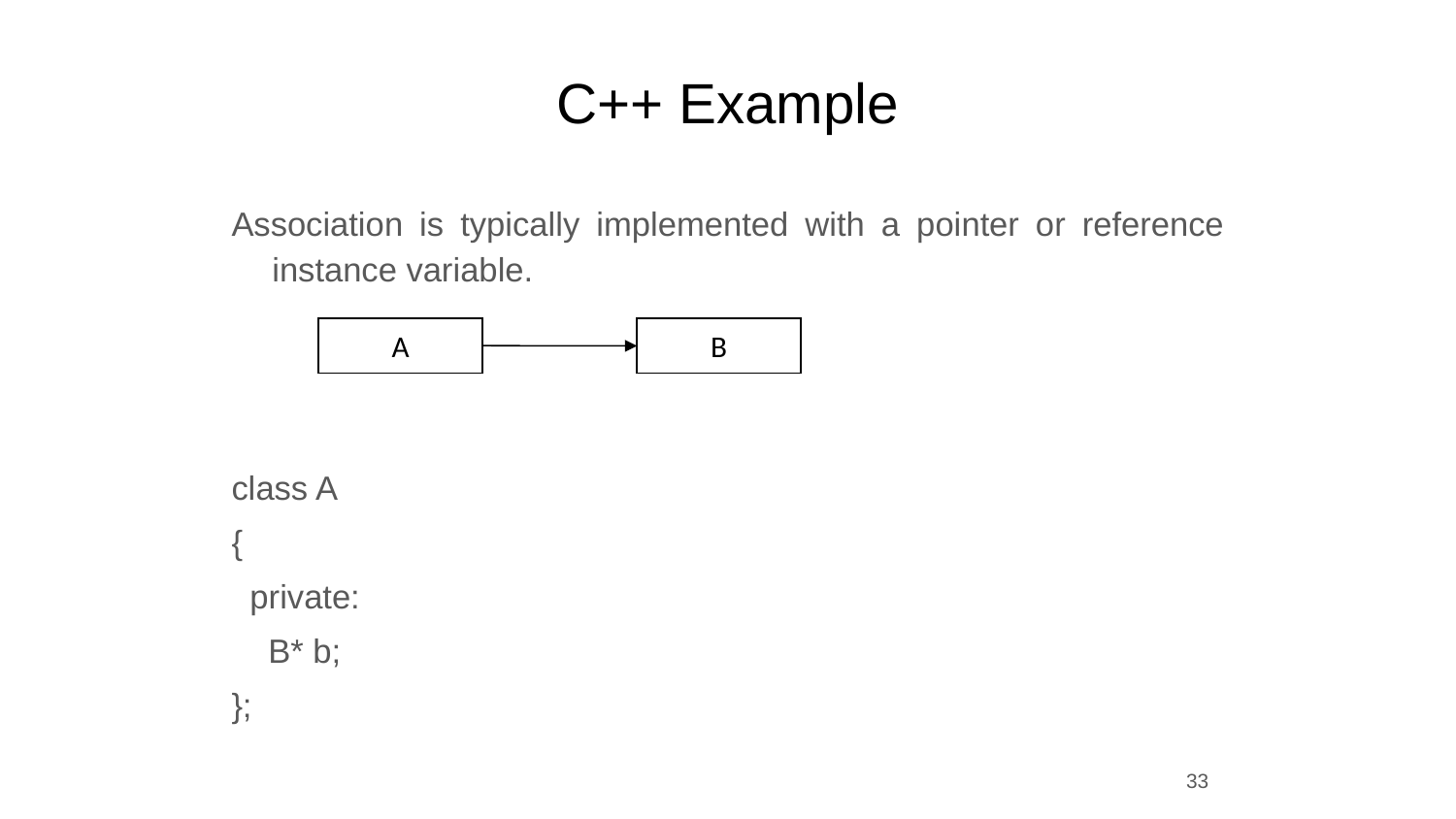

# C++ Example
Association is typically implemented with a pointer or reference instance variable.

class A
{
  private:
    B* b;
};

A
B
33